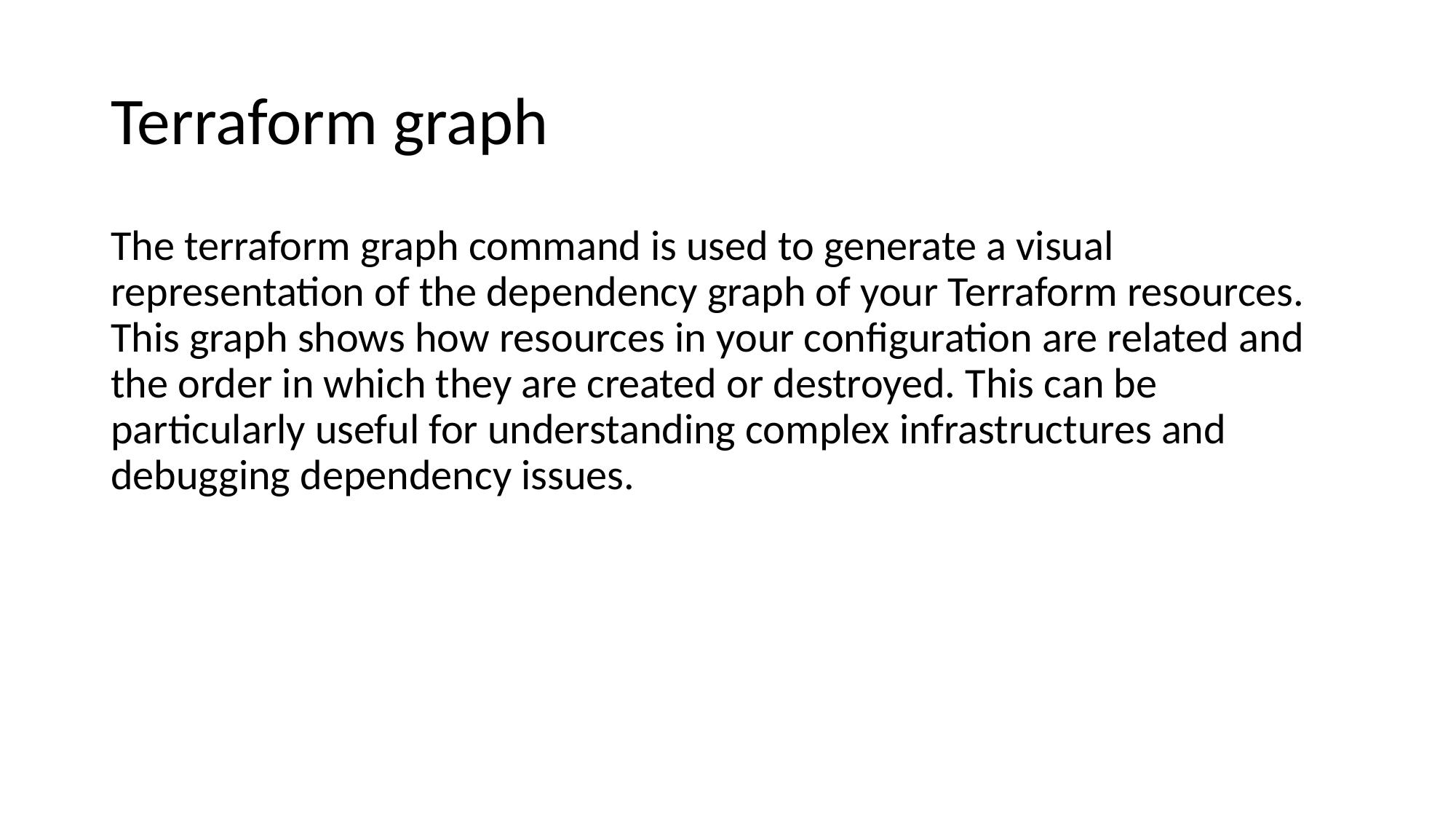

# Terraform graph
The terraform graph command is used to generate a visual representation of the dependency graph of your Terraform resources. This graph shows how resources in your configuration are related and the order in which they are created or destroyed. This can be particularly useful for understanding complex infrastructures and debugging dependency issues.